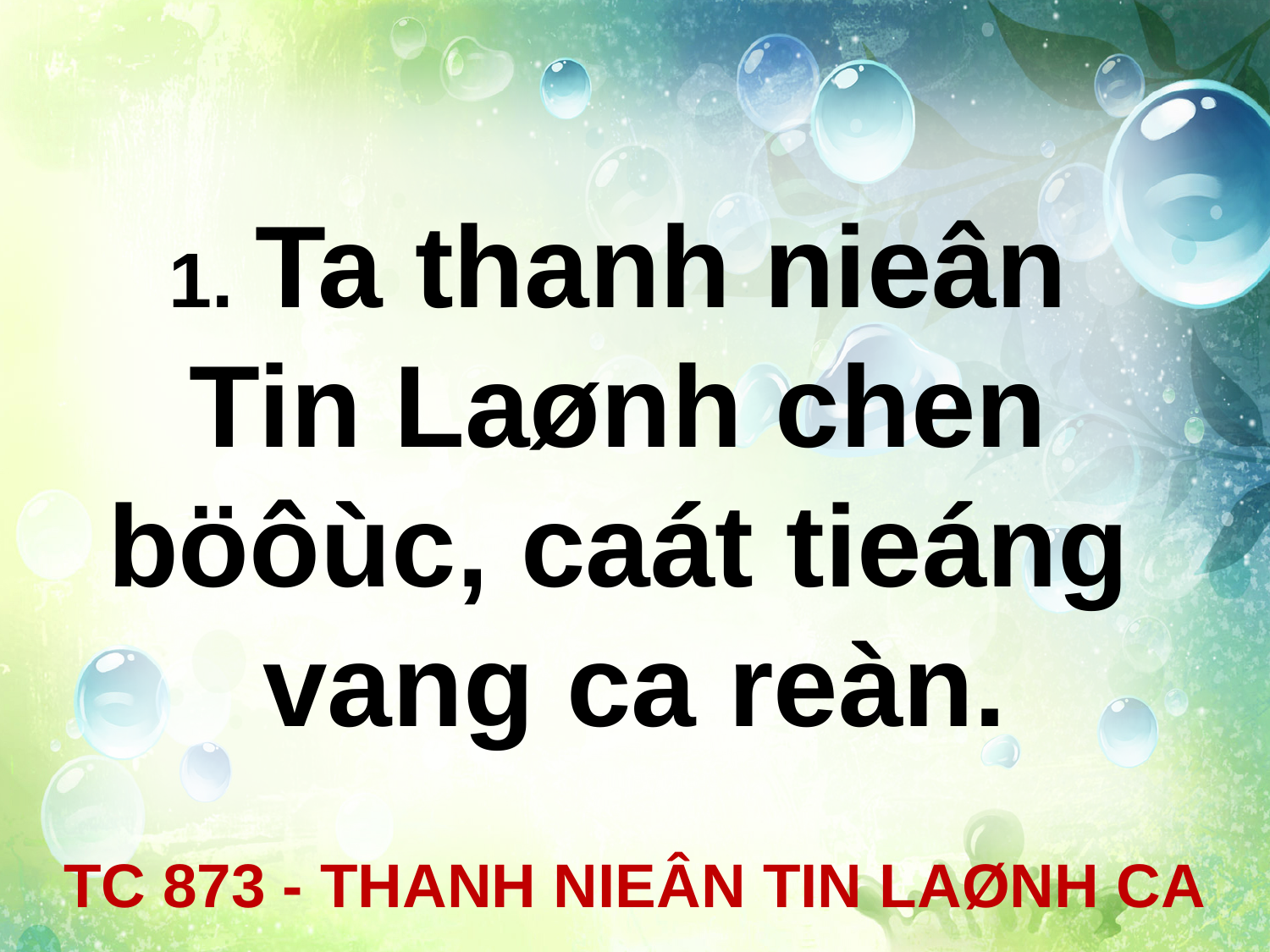

1. Ta thanh nieân
Tin Laønh chen
böôùc, caát tieáng
vang ca reàn.
TC 873 - THANH NIEÂN TIN LAØNH CA